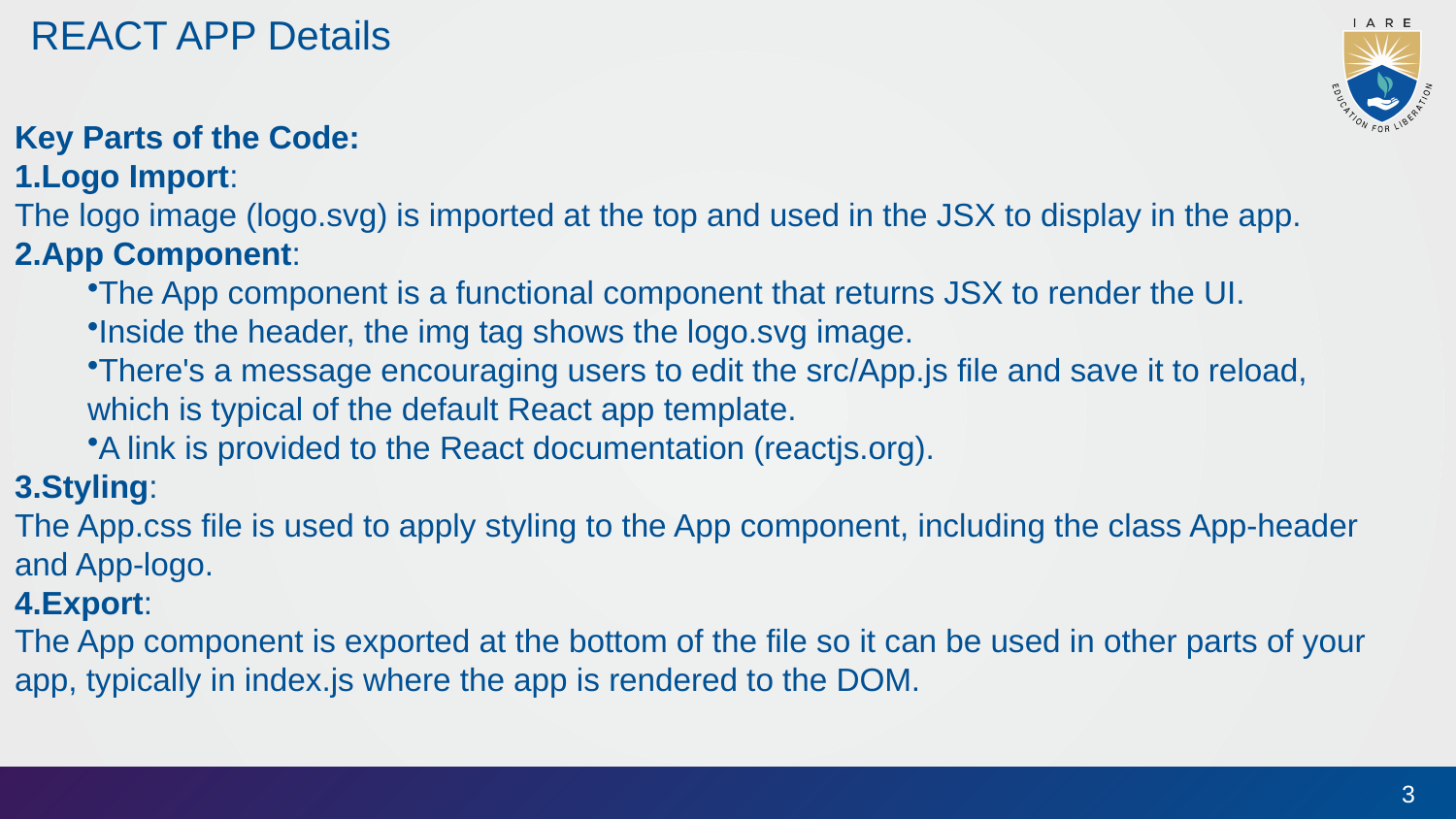

# REACT APP Details
Key Parts of the Code:
Logo Import:
The logo image (logo.svg) is imported at the top and used in the JSX to display in the app.
App Component:
The App component is a functional component that returns JSX to render the UI.
Inside the header, the img tag shows the logo.svg image.
There's a message encouraging users to edit the src/App.js file and save it to reload, which is typical of the default React app template.
A link is provided to the React documentation (reactjs.org).
Styling:
The App.css file is used to apply styling to the App component, including the class App-header and App-logo.
Export:
The App component is exported at the bottom of the file so it can be used in other parts of your app, typically in index.js where the app is rendered to the DOM.

3